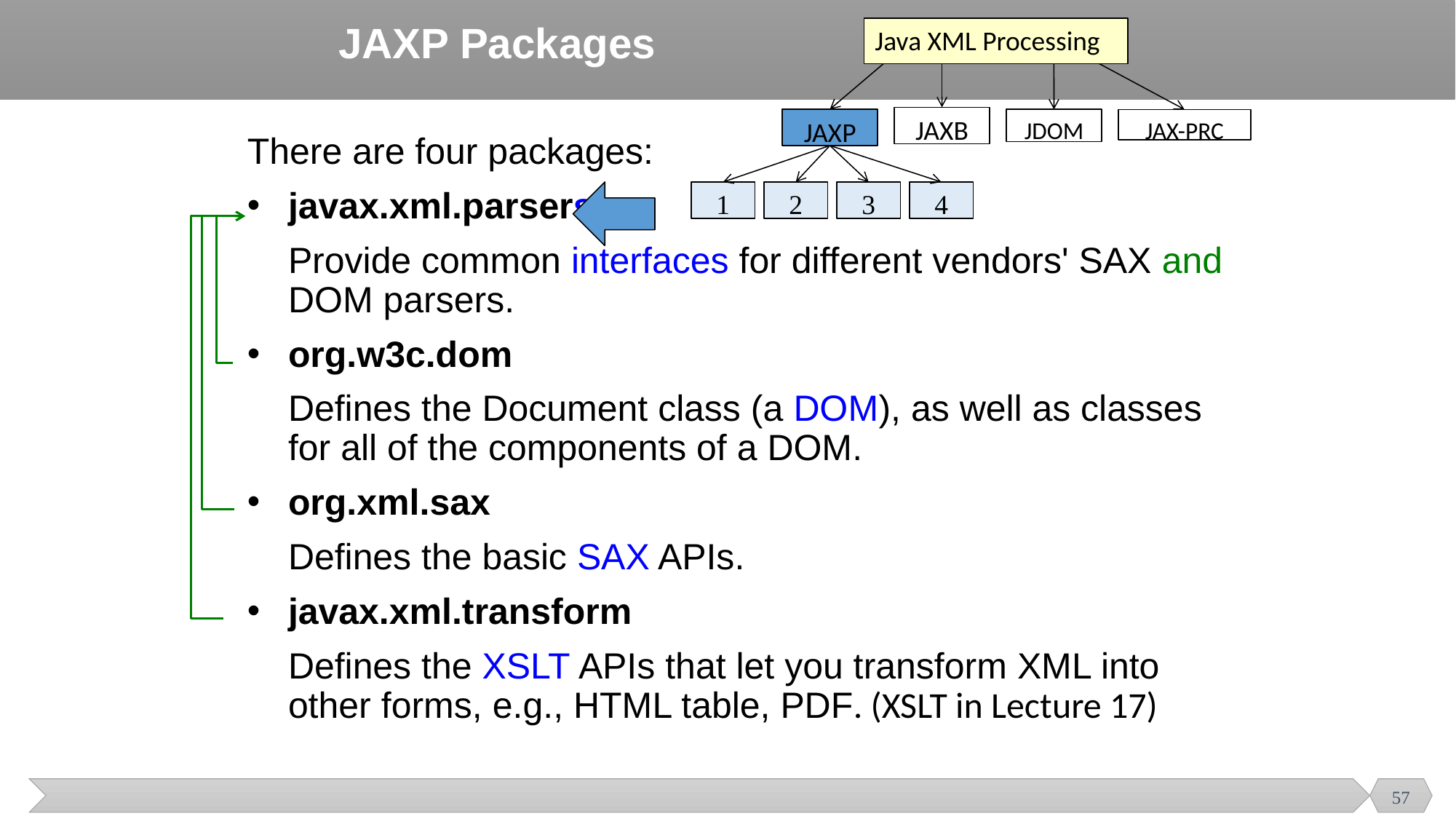

# JAXP Packages
Java XML Processing
JAXB
JAXP
JDOM
JAX-PRC
There are four packages:
javax.xml.parsers
	Provide common interfaces for different vendors' SAX and DOM parsers.
org.w3c.dom
	Defines the Document class (a DOM), as well as classes for all of the components of a DOM.
org.xml.sax
	Defines the basic SAX APIs.
javax.xml.transform
	Defines the XSLT APIs that let you transform XML into other forms, e.g., HTML table, PDF. (XSLT in Lecture 17)

1
2
3
4

57